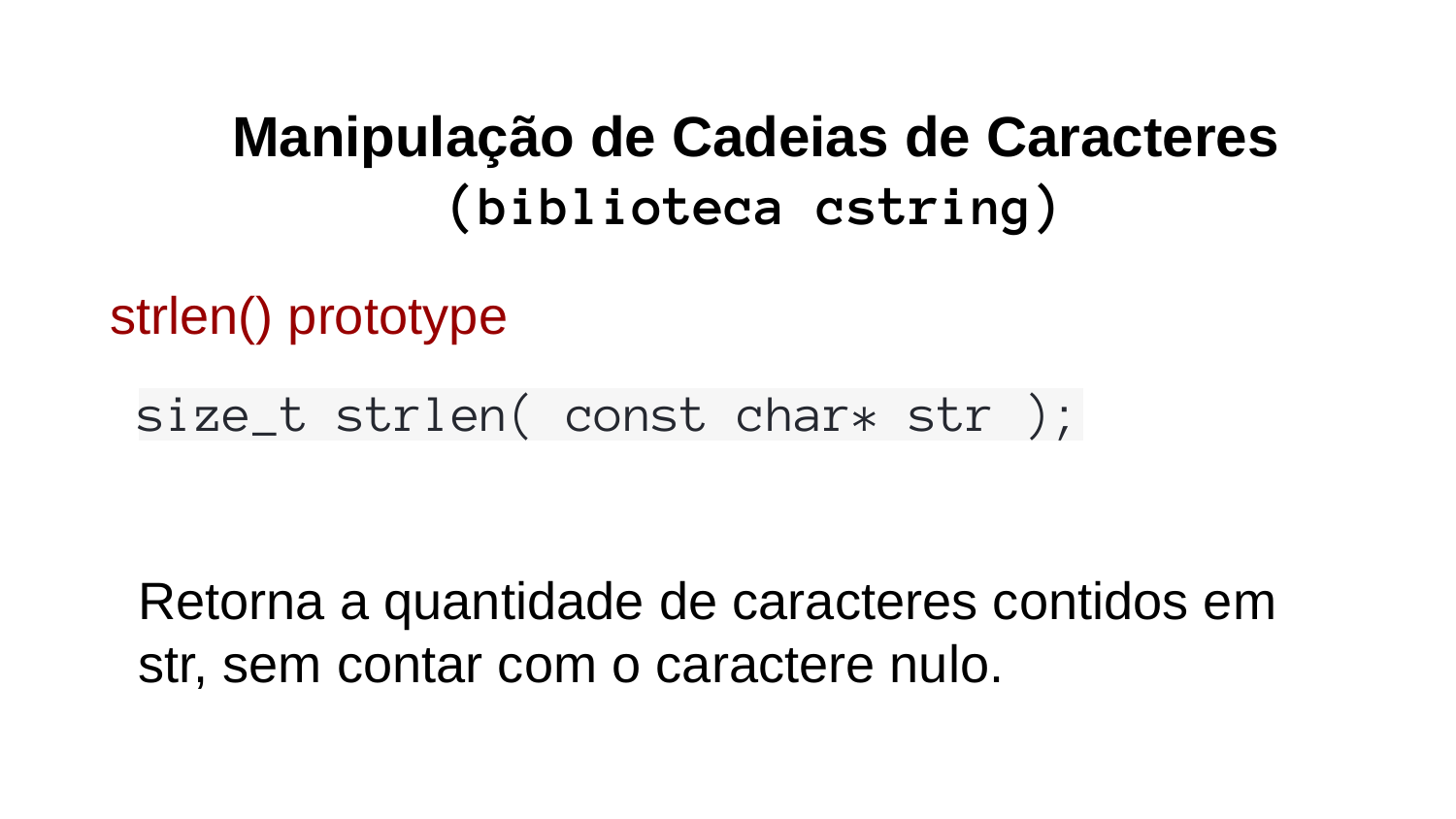

Manipulação de Cadeias de Caracteres
(biblioteca cstring)
strlen() prototype
size_t strlen( const char* str );

Retorna a quantidade de caracteres contidos em str, sem contar com o caractere nulo.